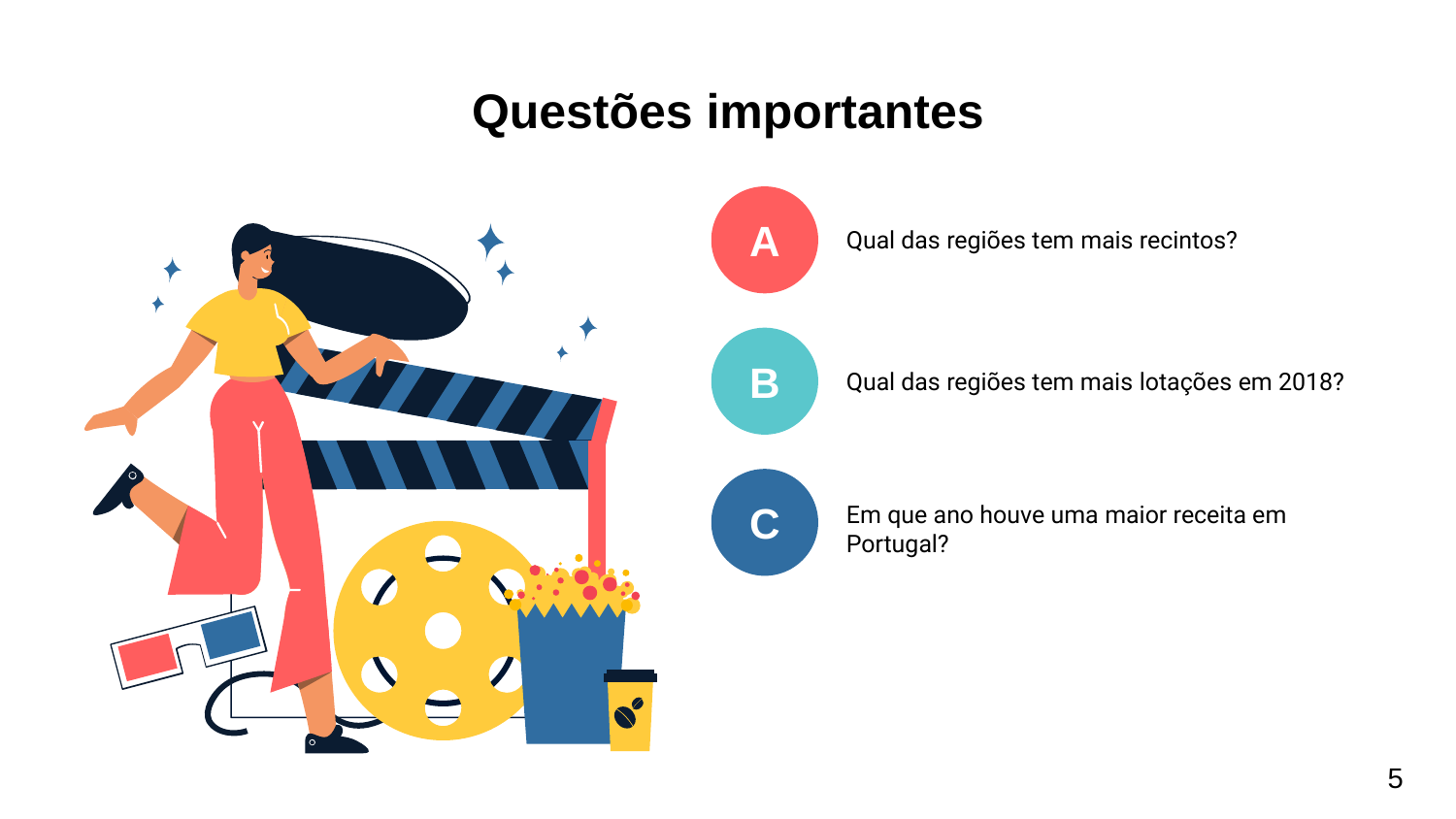

# Questões importantes
A
Qual das regiões tem mais recintos?

B
Qual das regiões tem mais lotações em 2018?
C
Em que ano houve uma maior receita em Portugal?
5